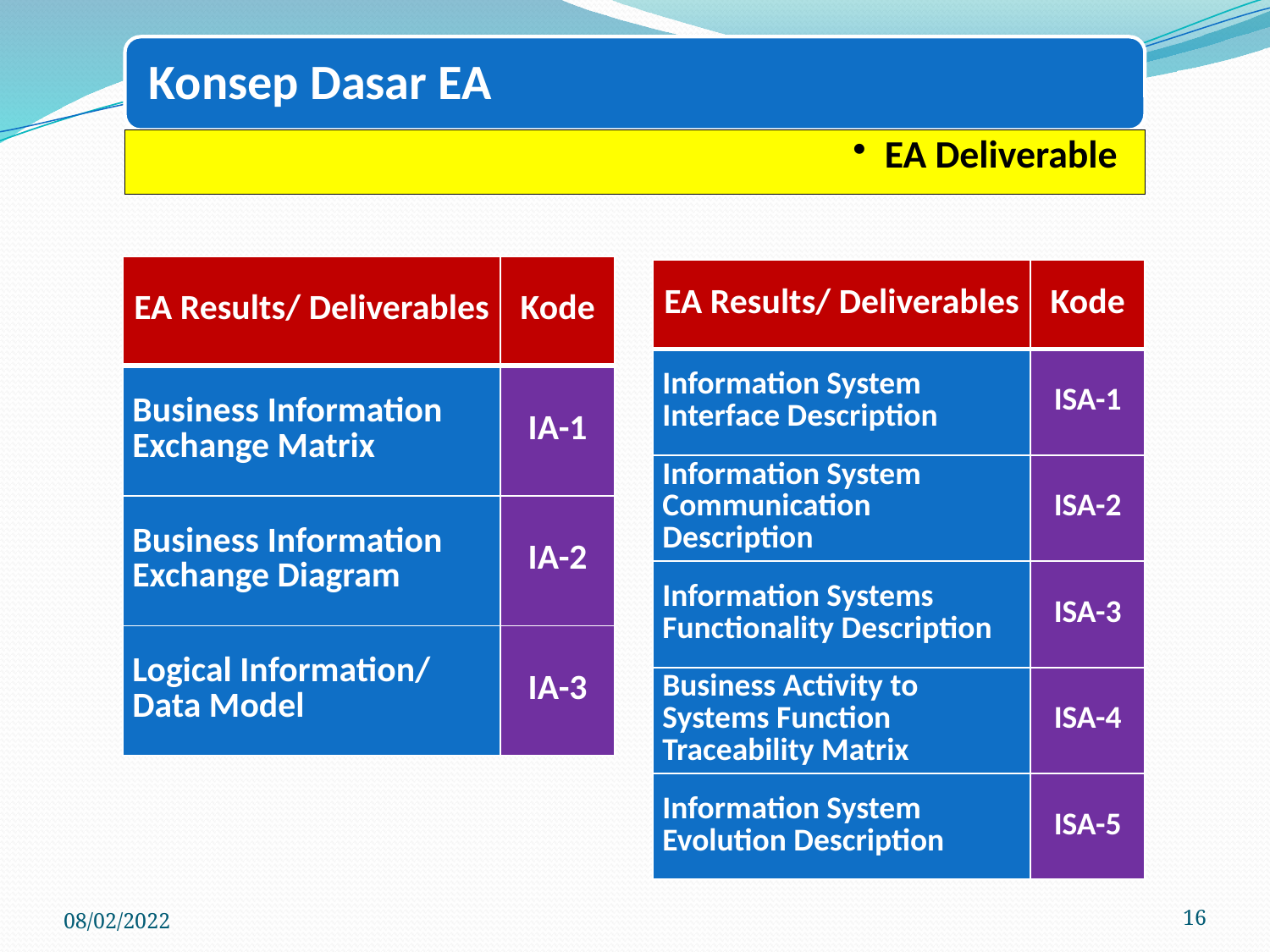

Konsep Dasar EA
EA Deliverable
| EA Results/ Deliverables | Kode |
| --- | --- |
| Business Information Exchange Matrix | IA-1 |
| Business Information Exchange Diagram | IA-2 |
| Logical Information/ Data Model | IA-3 |
| EA Results/ Deliverables | Kode |
| --- | --- |
| Information System Interface Description | ISA-1 |
| Information System Communication Description | ISA-2 |
| Information Systems Functionality Description | ISA-3 |
| Business Activity to Systems Function Traceability Matrix | ISA-4 |
| Information System Evolution Description | ISA-5 |
08/02/2022
16